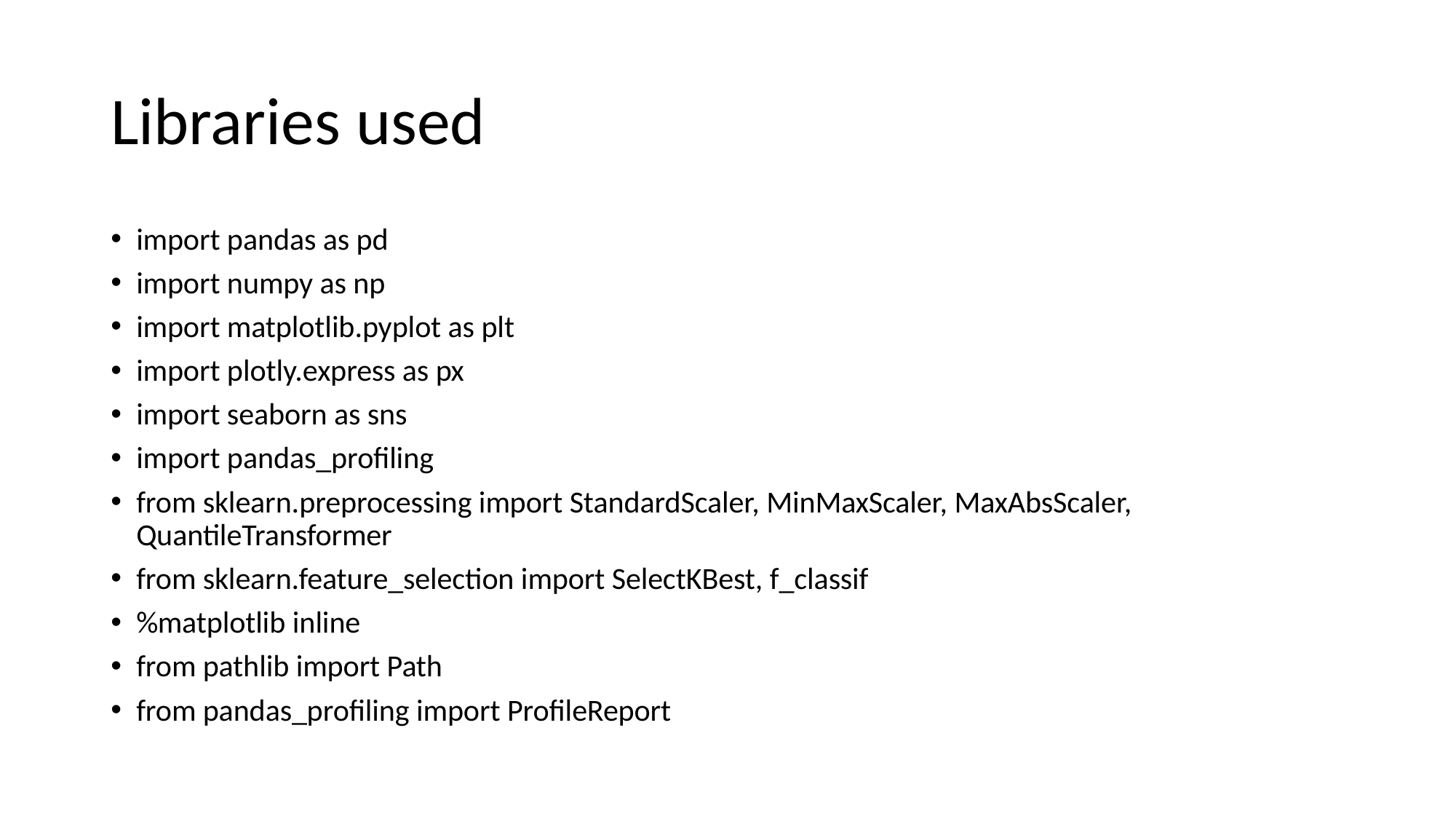

# Libraries used
import pandas as pd
import numpy as np
import matplotlib.pyplot as plt
import plotly.express as px
import seaborn as sns
import pandas_profiling
from sklearn.preprocessing import StandardScaler, MinMaxScaler, MaxAbsScaler, QuantileTransformer
from sklearn.feature_selection import SelectKBest, f_classif
%matplotlib inline
from pathlib import Path
from pandas_profiling import ProfileReport